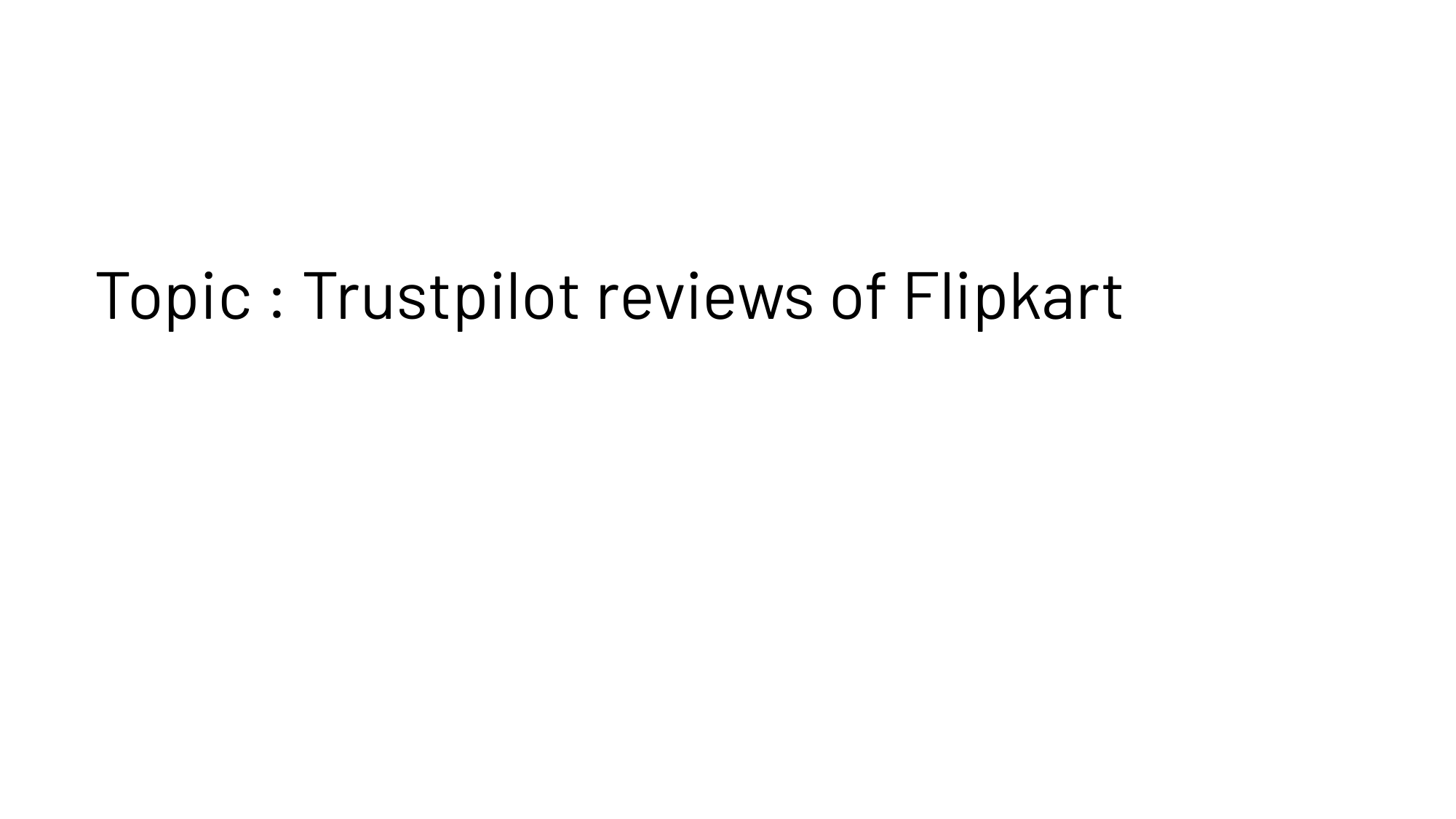

# Topic : Trustpilot reviews of Flipkart